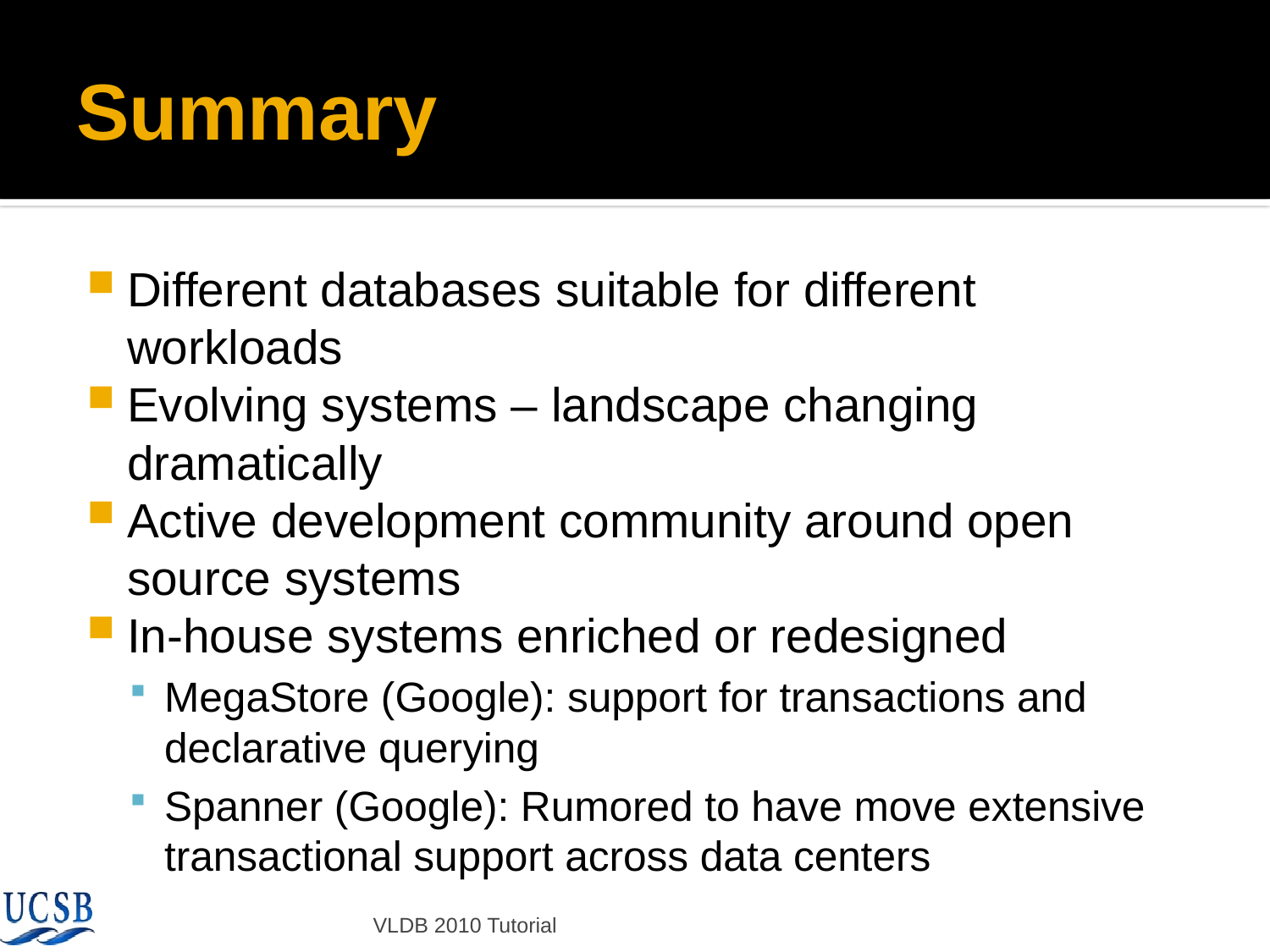

# Summary
Different databases suitable for different workloads
Evolving systems – landscape changing dramatically
Active development community around open source systems
In-house systems enriched or redesigned
MegaStore (Google): support for transactions and declarative querying
Spanner (Google): Rumored to have move extensive transactional support across data centers
VLDB 2010 Tutorial